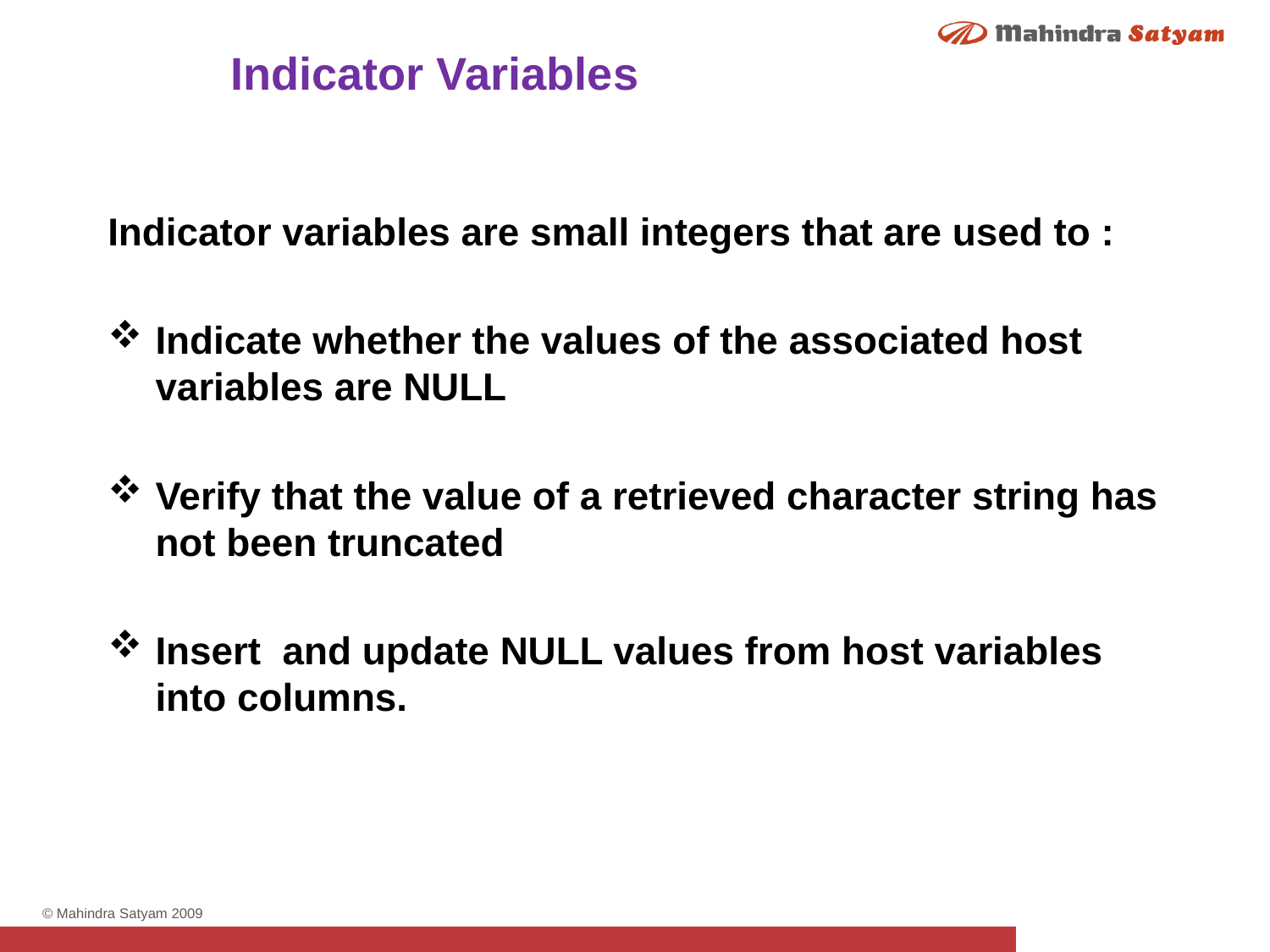

Indicator Variables
Indicator variables are small integers that are used to :

Indicate whether the values of the associated host variables are NULL

Verify that the value of a retrieved character string has not been truncated

Insert  and update NULL values from host variables into columns.